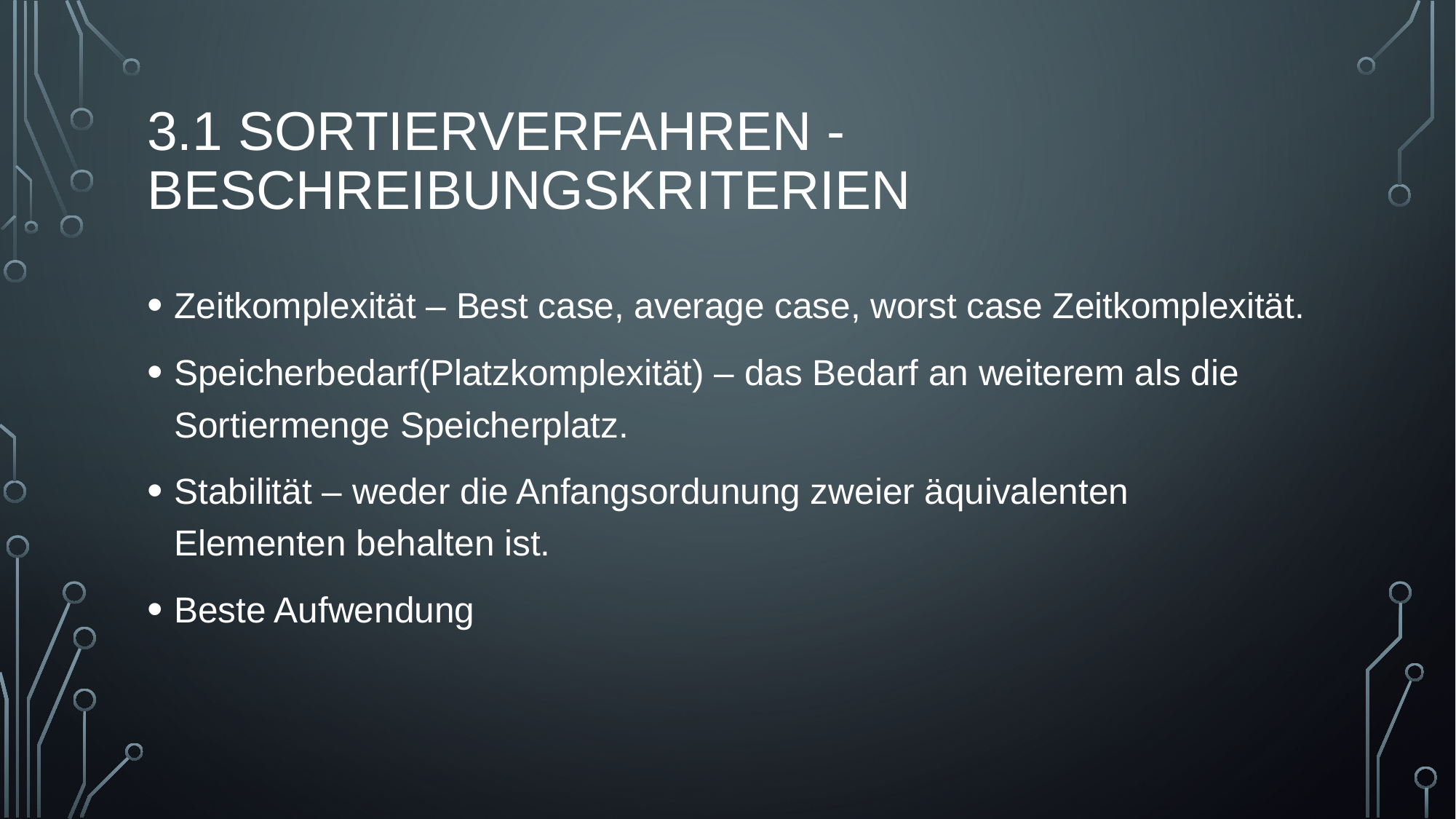

# 3.1 Sortierverfahren - beschreibungskriterien
Zeitkomplexität – Best case, average case, worst case Zeitkomplexität.
Speicherbedarf(Platzkomplexität) – das Bedarf an weiterem als die Sortiermenge Speicherplatz.
Stabilität – weder die Anfangsordunung zweier äquivalenten Elementen behalten ist.
Beste Aufwendung